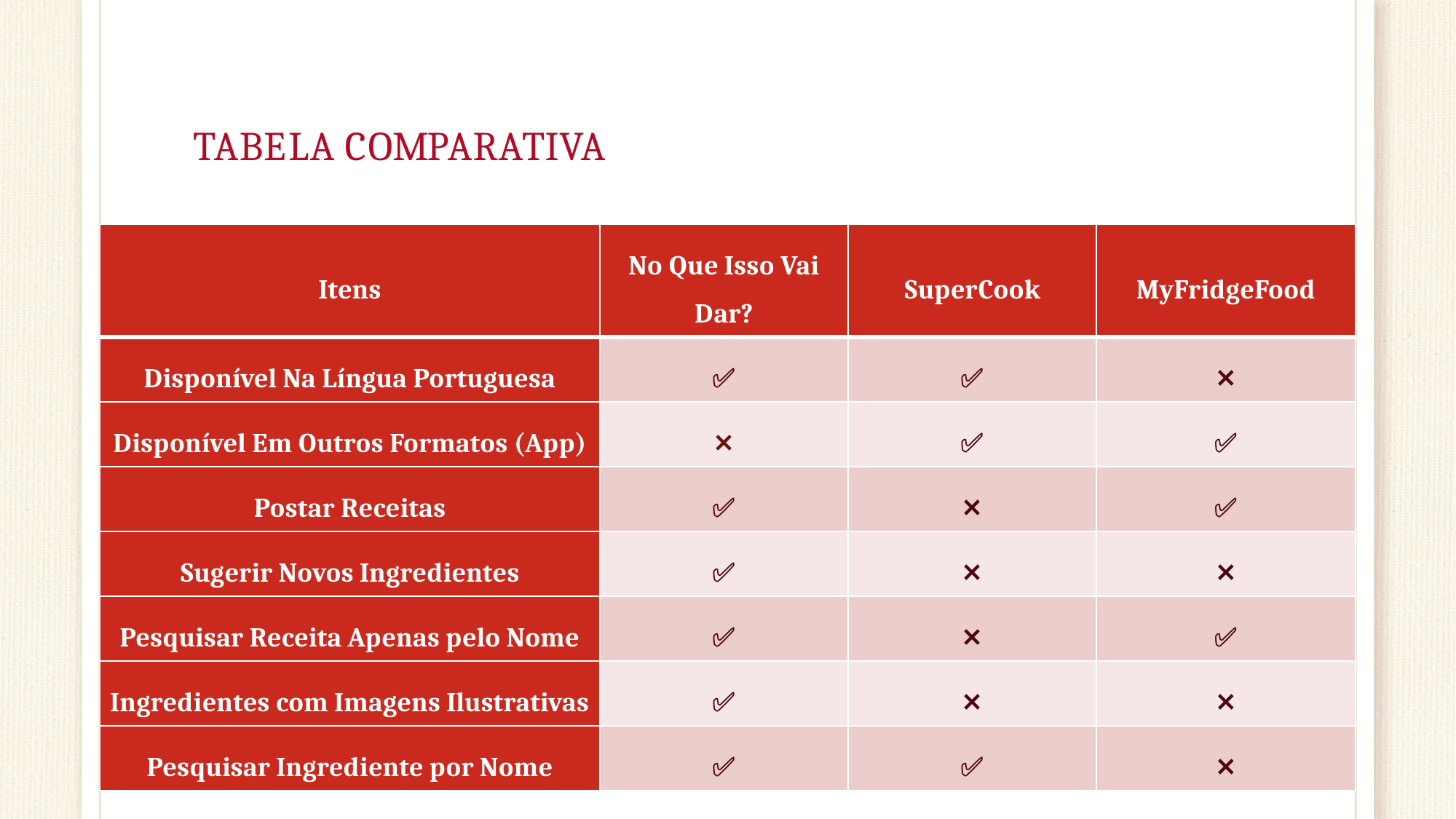

# TABELA COMPARATIVA
| Itens | No Que Isso Vai Dar? | SuperCook | MyFridgeFood |
| --- | --- | --- | --- |
| Disponível Na Língua Portuguesa | ✅ | ✅ | ❌ |
| Disponível Em Outros Formatos (App) | ❌ | ✅ | ✅ |
| Postar Receitas | ✅ | ❌ | ✅ |
| Sugerir Novos Ingredientes | ✅ | ❌ | ❌ |
| Pesquisar Receita Apenas pelo Nome | ✅ | ❌ | ✅ |
| Ingredientes com Imagens Ilustrativas | ✅ | ❌ | ❌ |
| Pesquisar Ingrediente por Nome | ✅ | ✅ | ❌ |
9